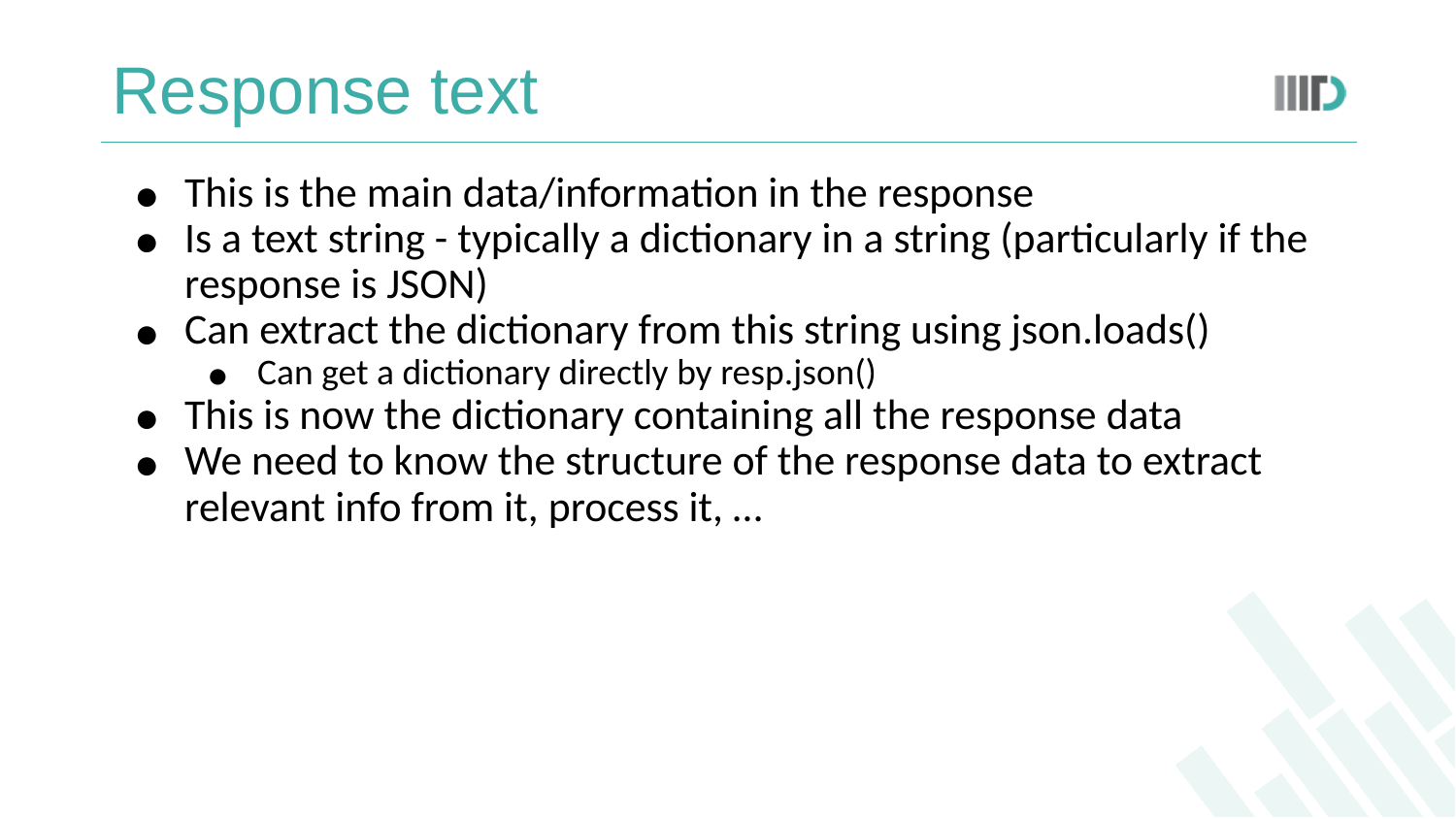

# Response text
This is the main data/information in the response
Is a text string - typically a dictionary in a string (particularly if the response is JSON)
Can extract the dictionary from this string using json.loads()
Can get a dictionary directly by resp.json()
This is now the dictionary containing all the response data
We need to know the structure of the response data to extract relevant info from it, process it, …